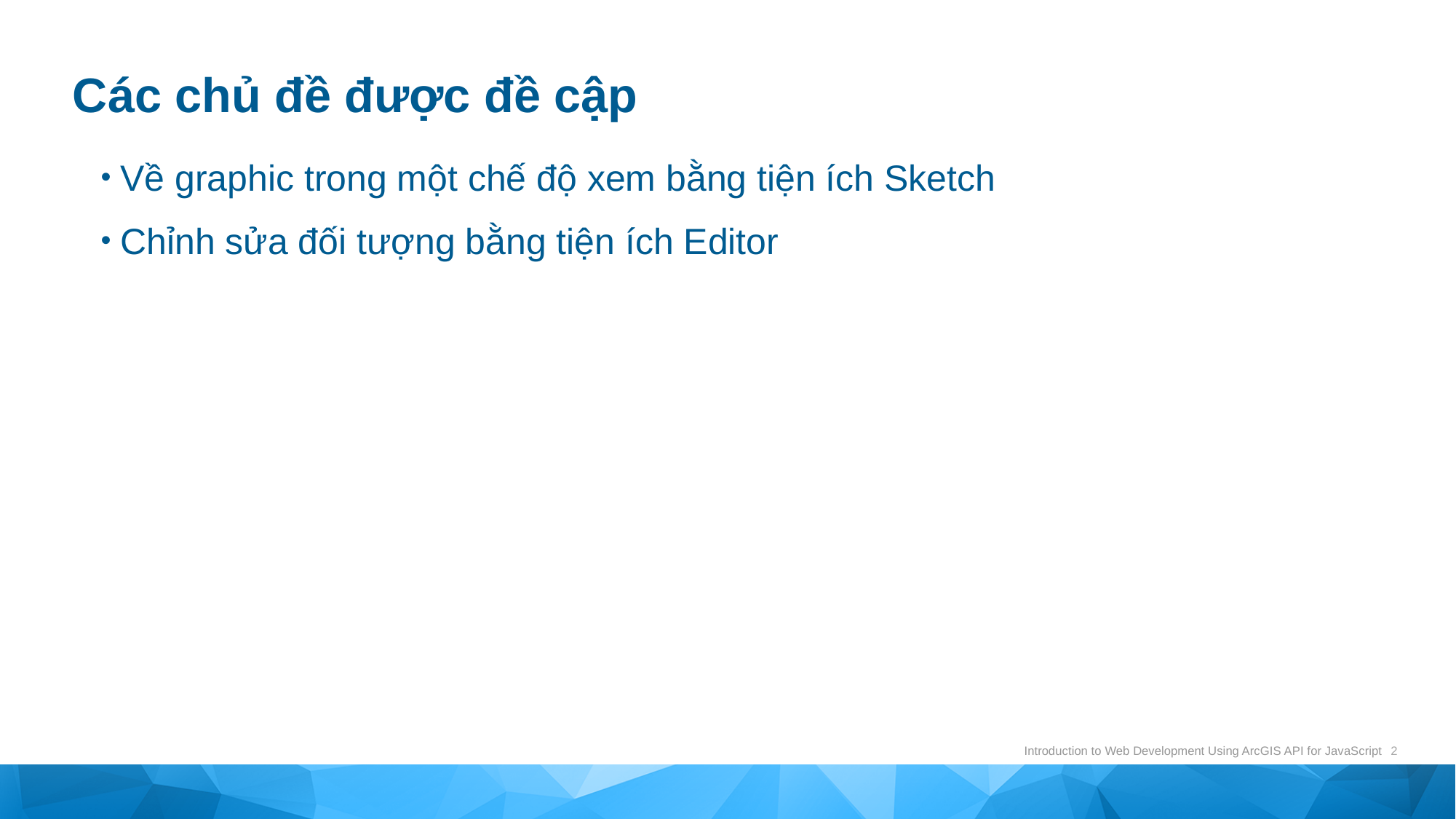

# Các chủ đề được đề cập
Về graphic trong một chế độ xem bằng tiện ích Sketch
Chỉnh sửa đối tượng bằng tiện ích Editor